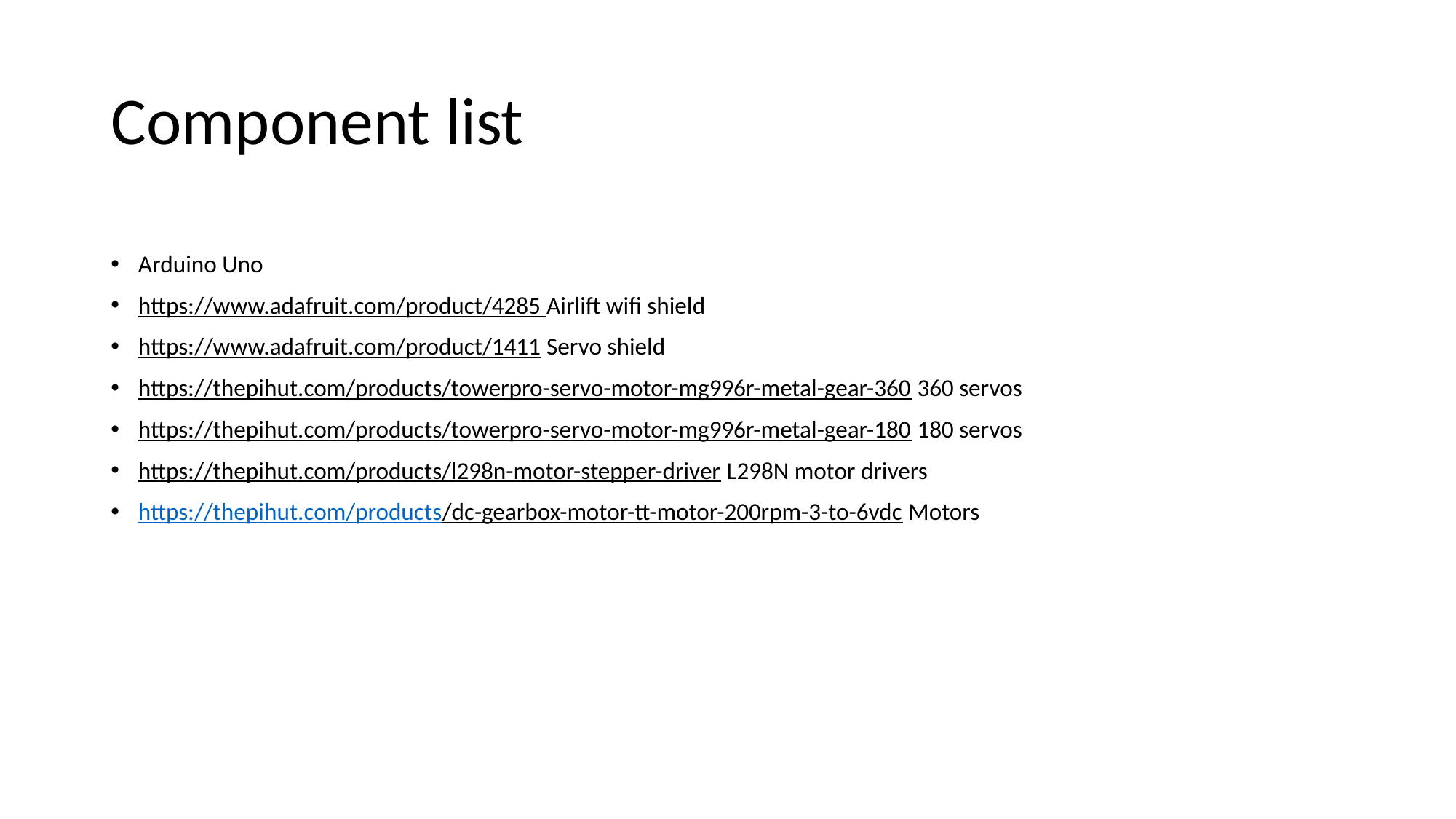

# Component list
Arduino Uno
https://www.adafruit.com/product/4285 Airlift wifi shield
https://www.adafruit.com/product/1411 Servo shield
https://thepihut.com/products/towerpro-servo-motor-mg996r-metal-gear-360 360 servos
https://thepihut.com/products/towerpro-servo-motor-mg996r-metal-gear-180 180 servos
https://thepihut.com/products/l298n-motor-stepper-driver L298N motor drivers
https://thepihut.com/products/dc-gearbox-motor-tt-motor-200rpm-3-to-6vdc Motors